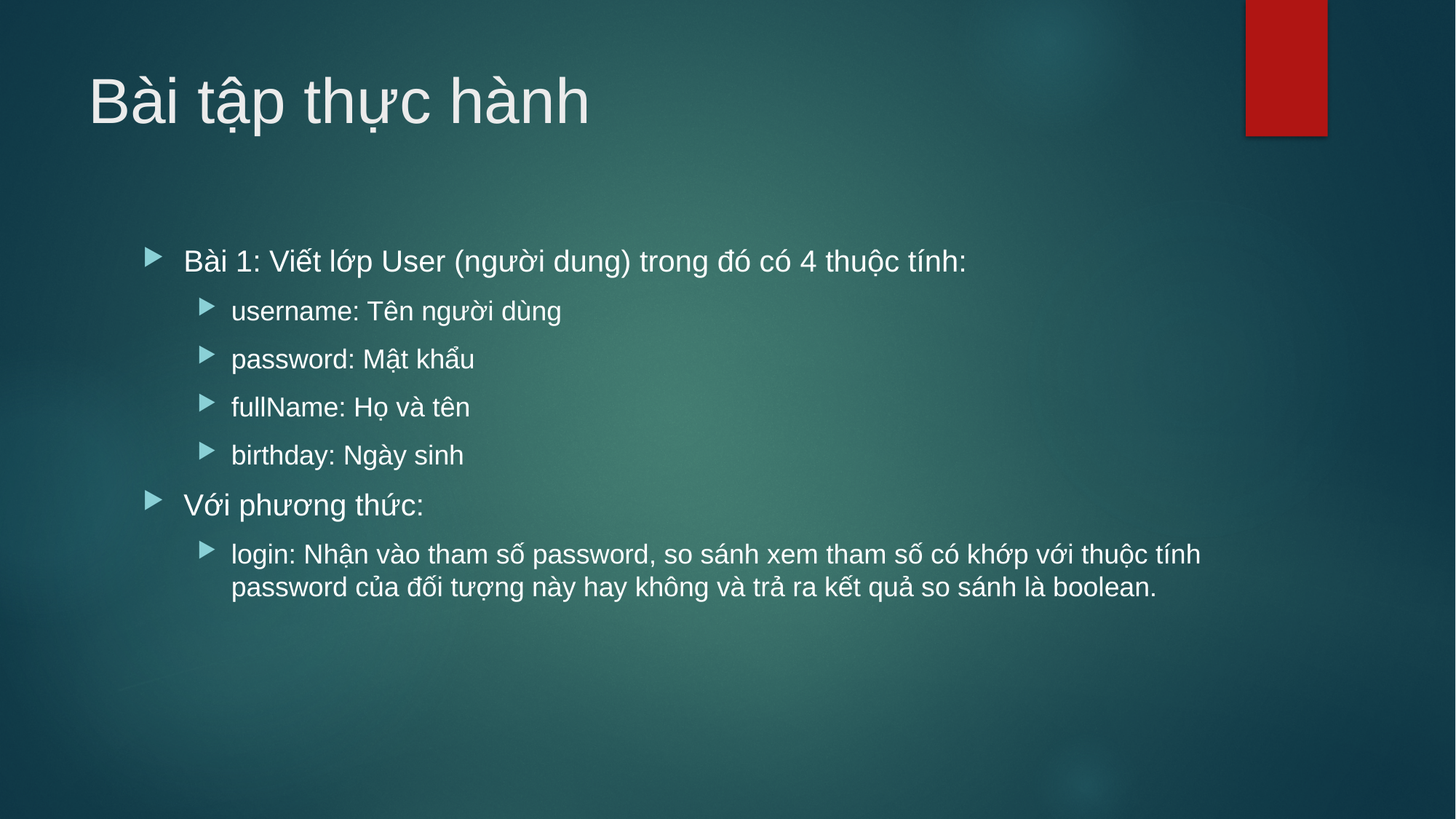

# Bài tập thực hành
Bài 1: Viết lớp User (người dung) trong đó có 4 thuộc tính:
username: Tên người dùng
password: Mật khẩu
fullName: Họ và tên
birthday: Ngày sinh
Với phương thức:
login: Nhận vào tham số password, so sánh xem tham số có khớp với thuộc tính password của đối tượng này hay không và trả ra kết quả so sánh là boolean.